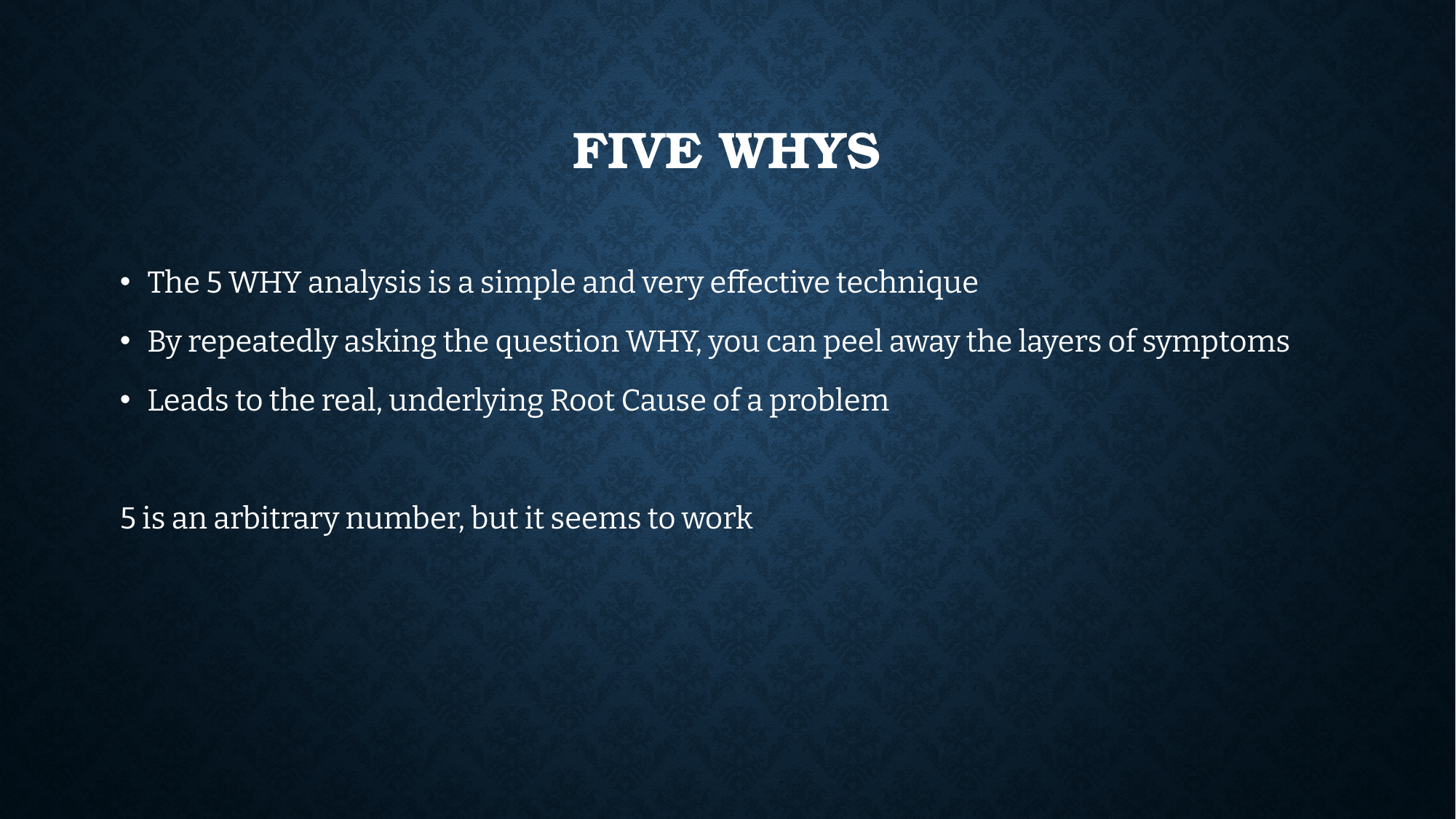

# Five whys
The 5 WHY analysis is a simple and very effective technique
By repeatedly asking the question WHY, you can peel away the layers of symptoms
Leads to the real, underlying Root Cause of a problem

5 is an arbitrary number, but it seems to work